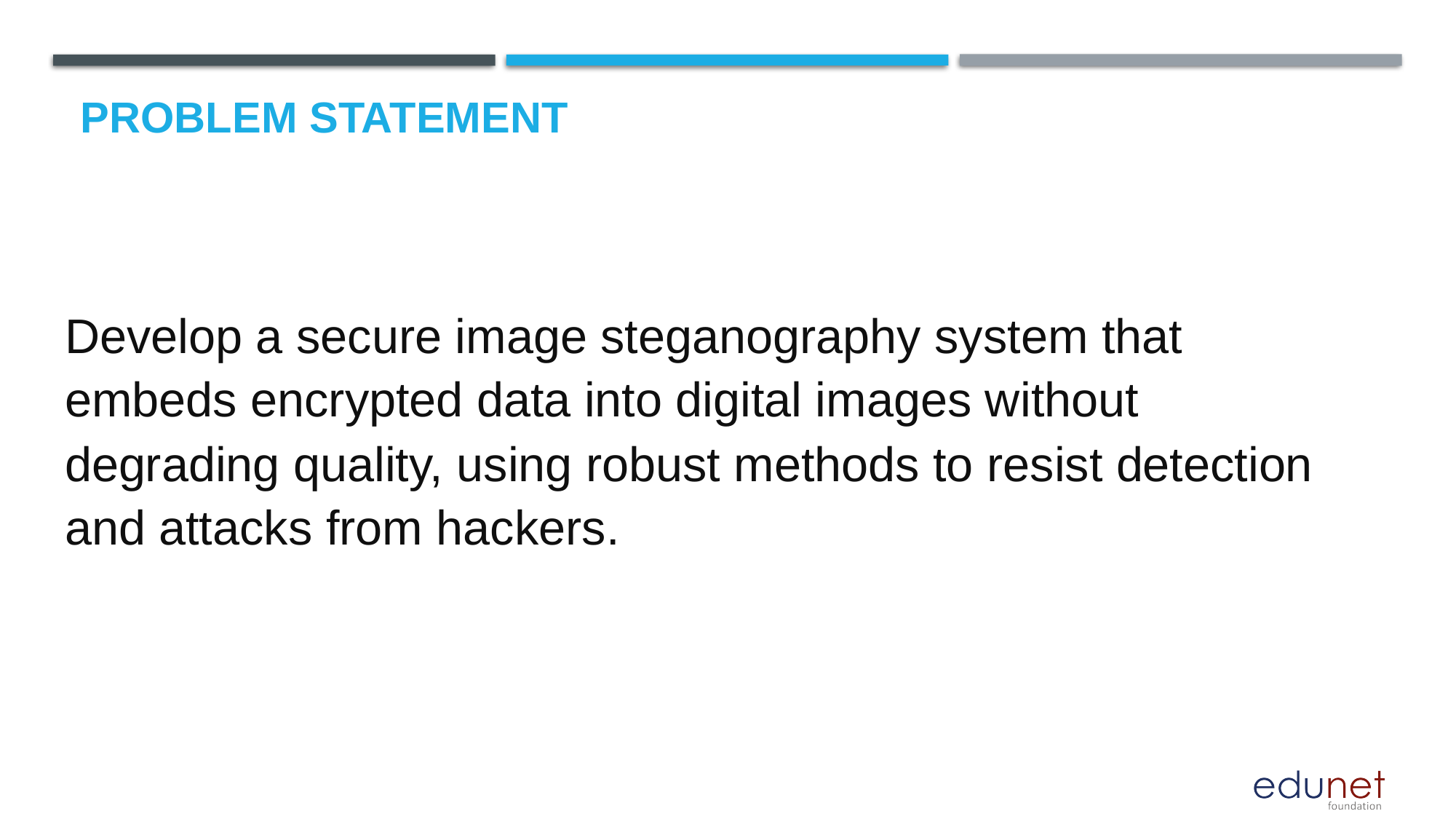

# Problem Statement
Develop a secure image steganography system that embeds encrypted data into digital images without degrading quality, using robust methods to resist detection and attacks from hackers.